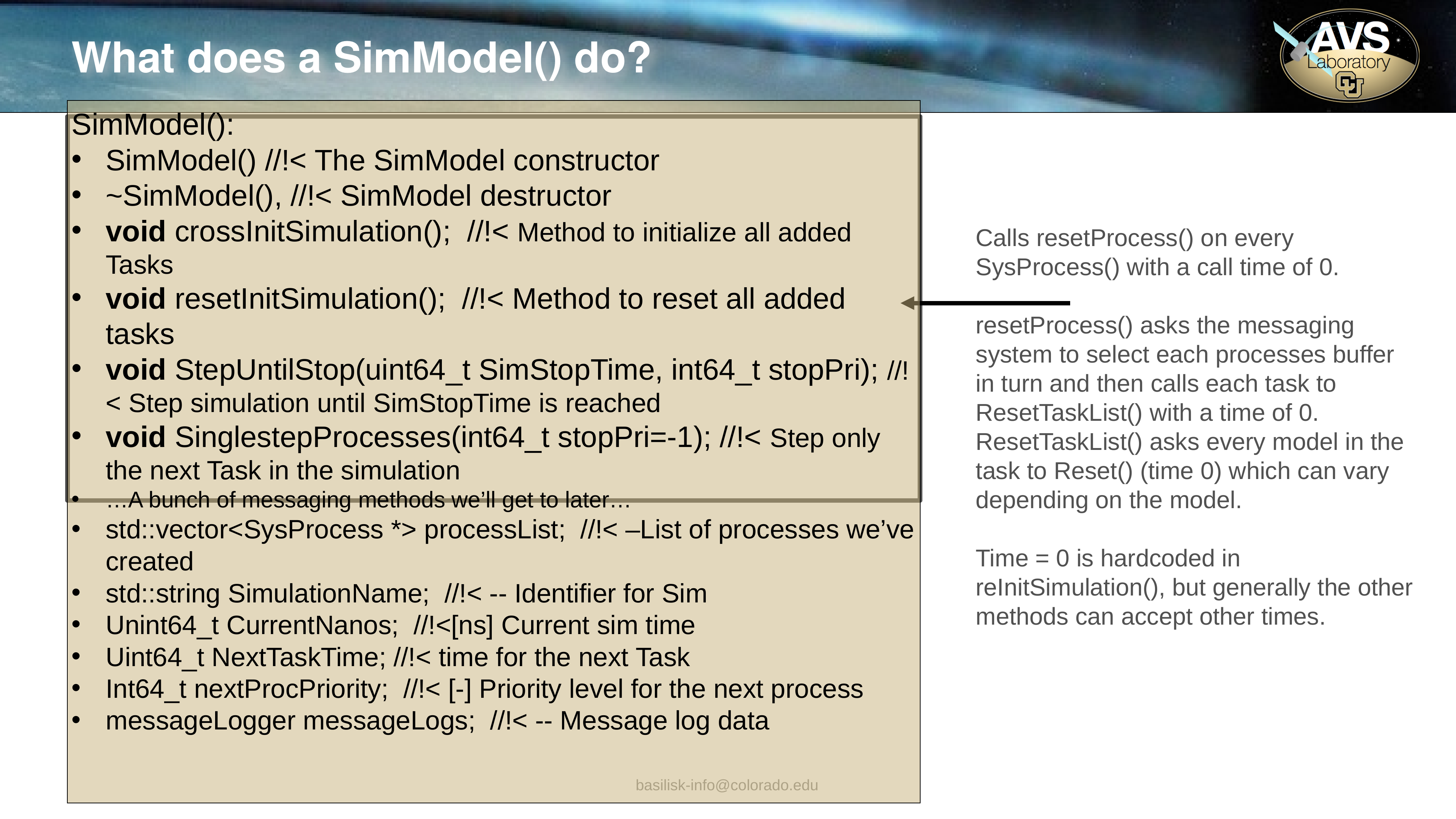

# What does a SimModel() do?

SimModel():
SimModel() //!< The SimModel constructor
~SimModel(), //!< SimModel destructor
void crossInitSimulation();  //!< Method to initialize all added Tasks
void resetInitSimulation();  //!< Method to reset all added tasks
void StepUntilStop(uint64_t SimStopTime, int64_t stopPri); //!< Step simulation until SimStopTime is reached
void SinglestepProcesses(int64_t stopPri=-1); //!< Step only the next Task in the simulation
…A bunch of messaging methods we’ll get to later…
std::vector<SysProcess *> processList;  //!< –List of processes we’ve created
std::string SimulationName;  //!< -- Identifier for Sim
Unint64_t CurrentNanos;  //!<[ns] Current sim time
Uint64_t NextTaskTime; //!< time for the next Task
Int64_t nextProcPriority;  //!< [-] Priority level for the next process
messageLogger messageLogs;  //!< -- Message log data

Calls resetProcess() on every SysProcess() with a call time of 0.

resetProcess() asks the messaging system to select each processes buffer in turn and then calls each task to ResetTaskList() with a time of 0. ResetTaskList() asks every model in the task to Reset() (time 0) which can vary depending on the model.

Time = 0 is hardcoded in reInitSimulation(), but generally the other methods can accept other times.